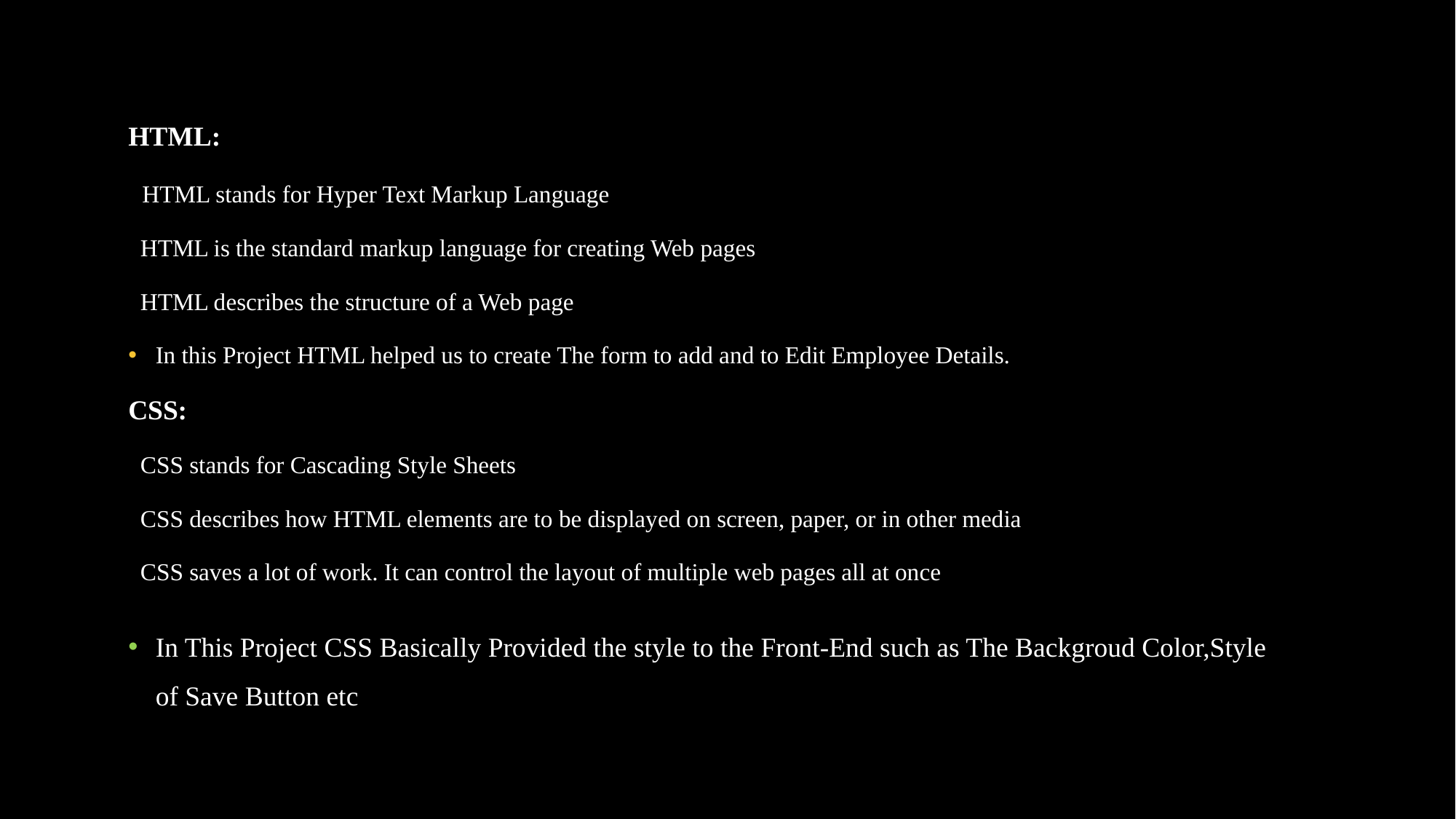

HTML:
  HTML stands for Hyper Text Markup Language
  HTML is the standard markup language for creating Web pages
  HTML describes the structure of a Web page
In this Project HTML helped us to create The form to add and to Edit Employee Details.
CSS:
  CSS stands for Cascading Style Sheets
  CSS describes how HTML elements are to be displayed on screen, paper, or in other media
  CSS saves a lot of work. It can control the layout of multiple web pages all at once
In This Project CSS Basically Provided the style to the Front-End such as The Backgroud Color,Style of Save Button etc